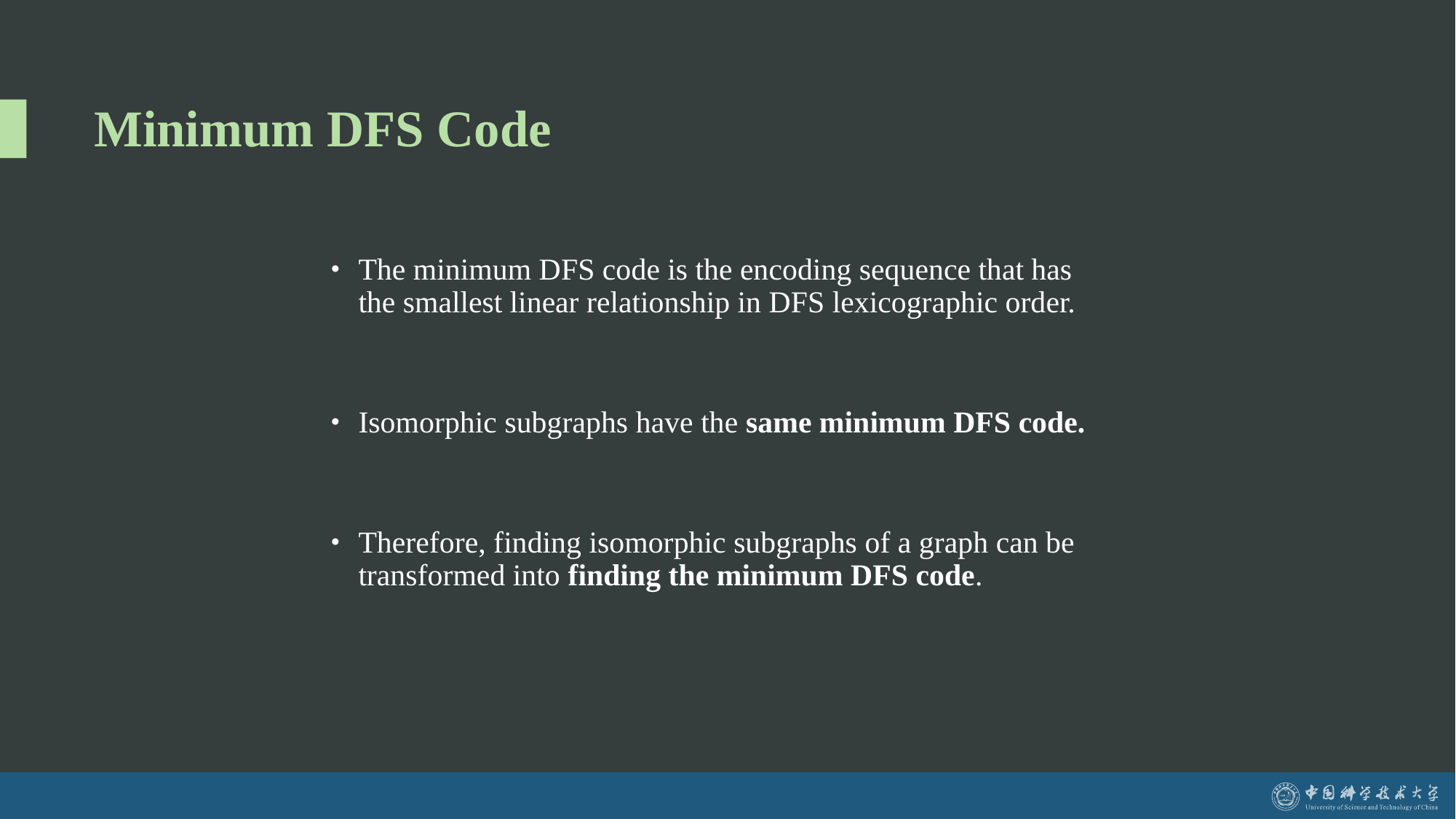

# Minimum DFS Code

The minimum DFS code is the encoding sequence that has the smallest linear relationship in DFS lexicographic order.

Isomorphic subgraphs have the same minimum DFS code.

Therefore, finding isomorphic subgraphs of a graph can be transformed into finding the minimum DFS code.